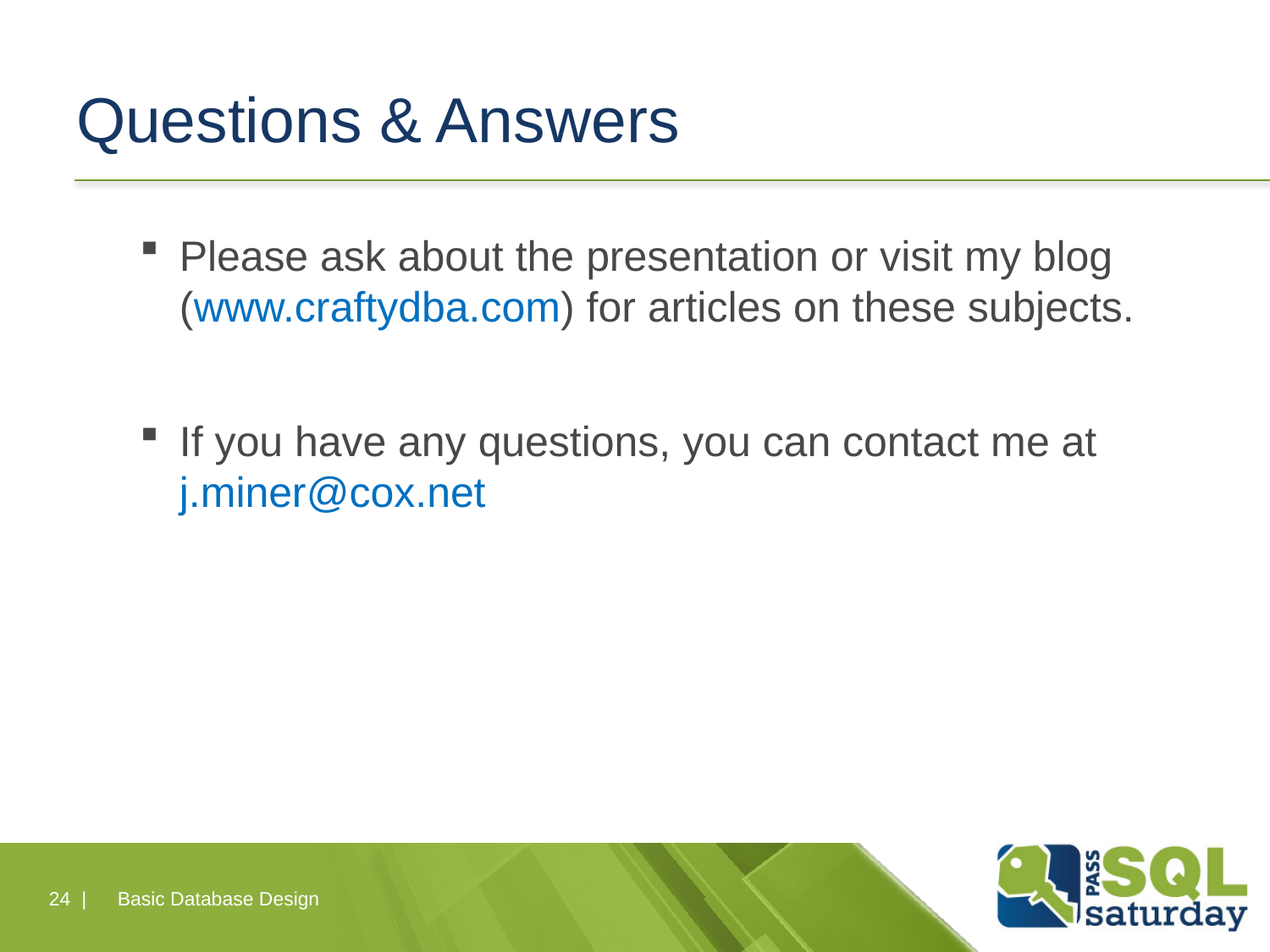

# Questions & Answers
Please ask about the presentation or visit my blog (www.craftydba.com) for articles on these subjects.

If you have any questions, you can contact me at j.miner@cox.net
24  |
Basic Database Design